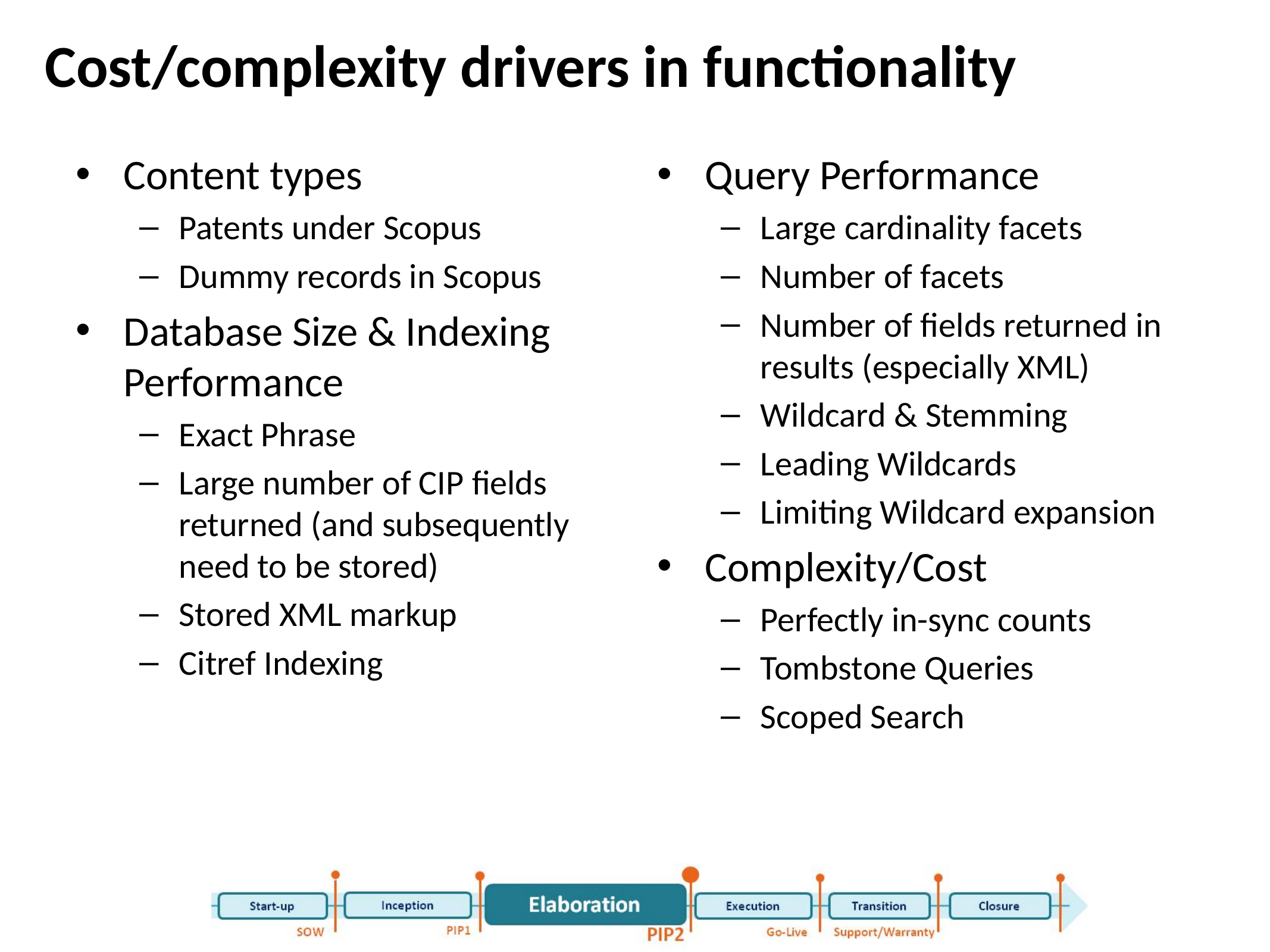

# Cost/complexity drivers in functionality
Content types
Patents under Scopus
Dummy records in Scopus
Database Size & Indexing Performance
Exact Phrase
Large number of CIP fields returned (and subsequently need to be stored)
Stored XML markup
Citref Indexing
Query Performance
Large cardinality facets
Number of facets
Number of fields returned in results (especially XML)
Wildcard & Stemming
Leading Wildcards
Limiting Wildcard expansion
Complexity/Cost
Perfectly in-sync counts
Tombstone Queries
Scoped Search